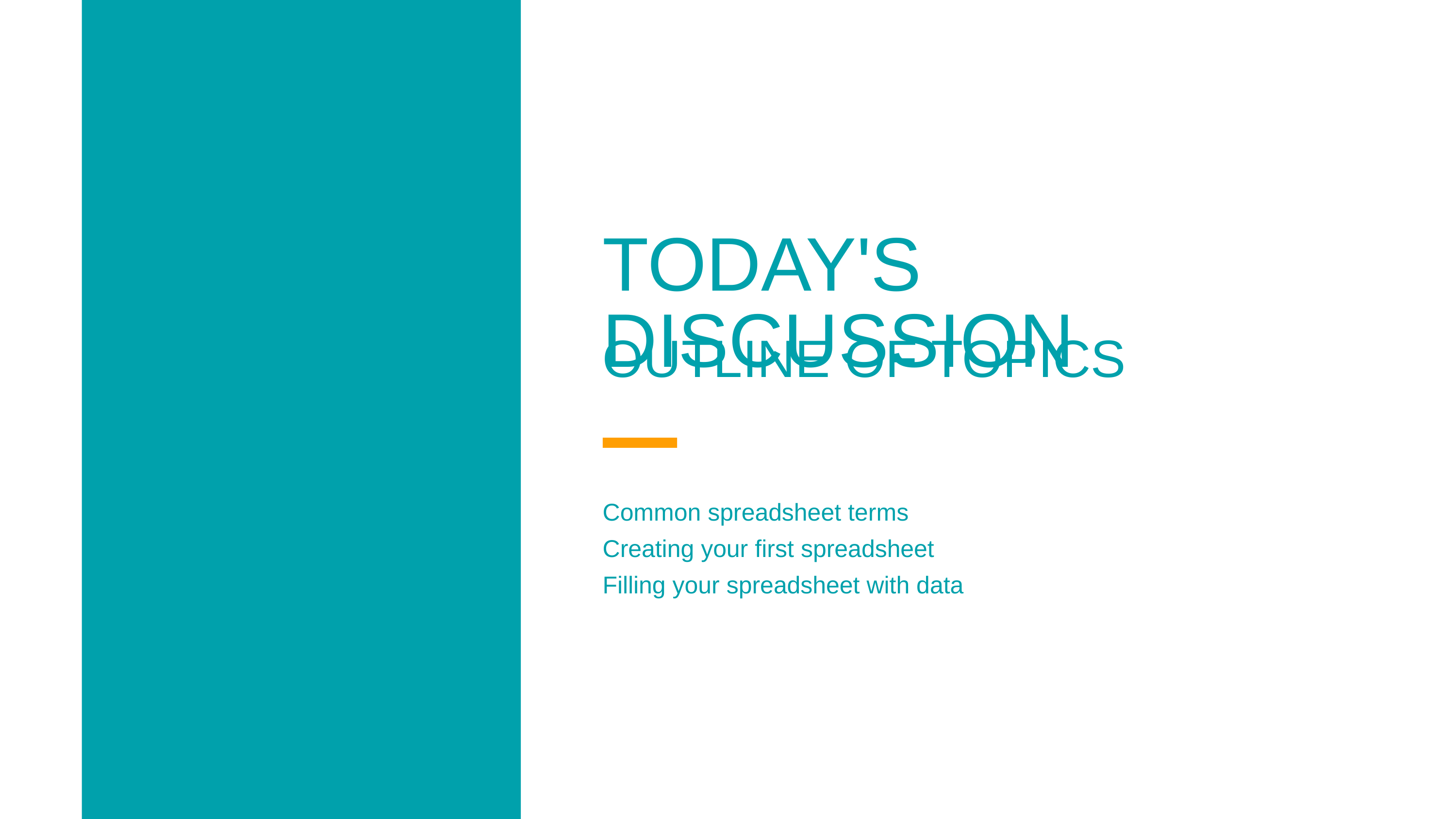

TODAY'S DISCUSSION
OUTLINE OF TOPICS

Common spreadsheet terms
Creating your first spreadsheet
Filling your spreadsheet with data